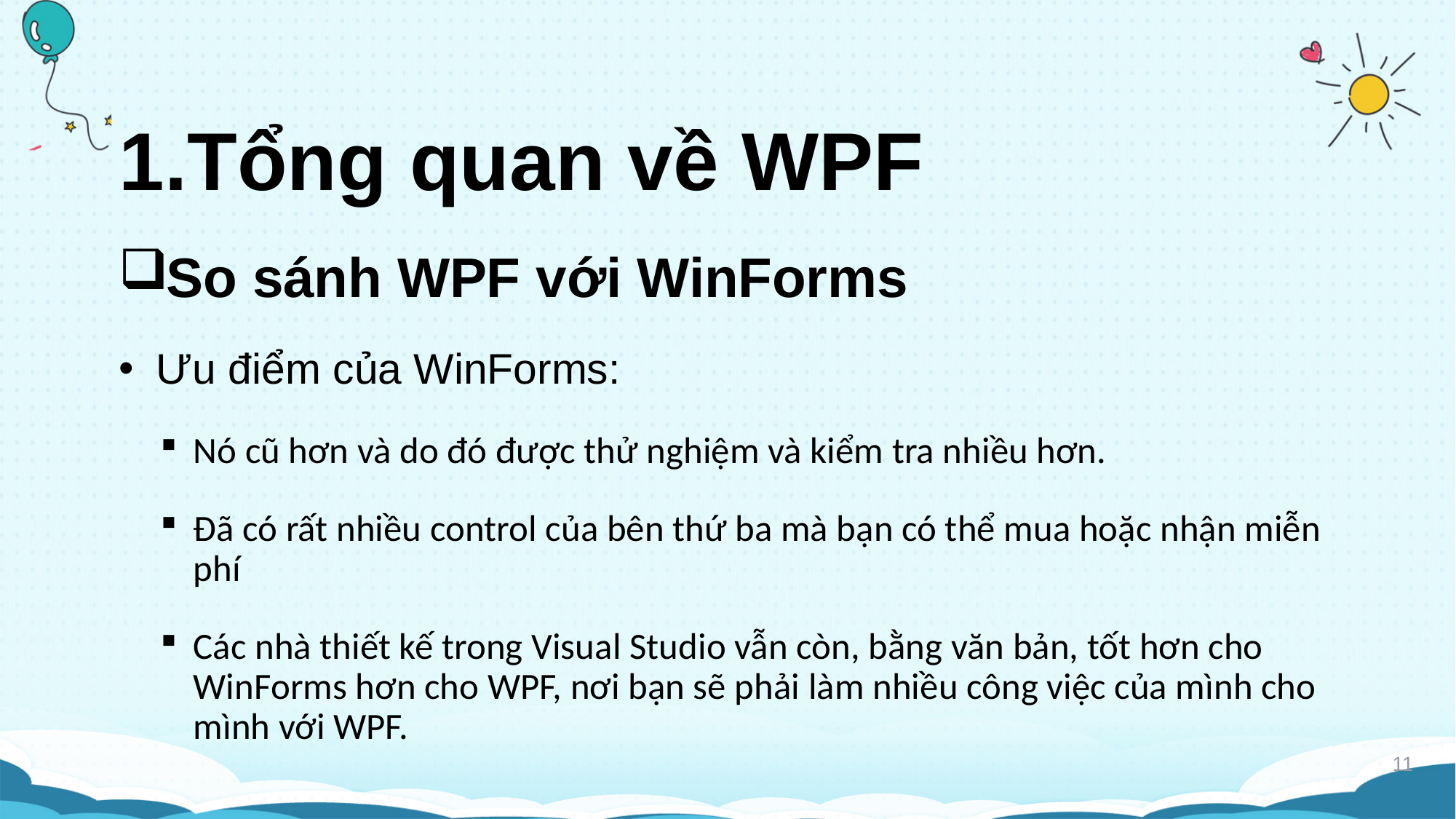

# 1.Tổng quan về WPF
So sánh WPF với WinForms
Ưu điểm của WinForms:
Nó cũ hơn và do đó được thử nghiệm và kiểm tra nhiều hơn.
Đã có rất nhiều control của bên thứ ba mà bạn có thể mua hoặc nhận miễn phí
Các nhà thiết kế trong Visual Studio vẫn còn, bằng văn bản, tốt hơn cho WinForms hơn cho WPF, nơi bạn sẽ phải làm nhiều công việc của mình cho mình với WPF.
11